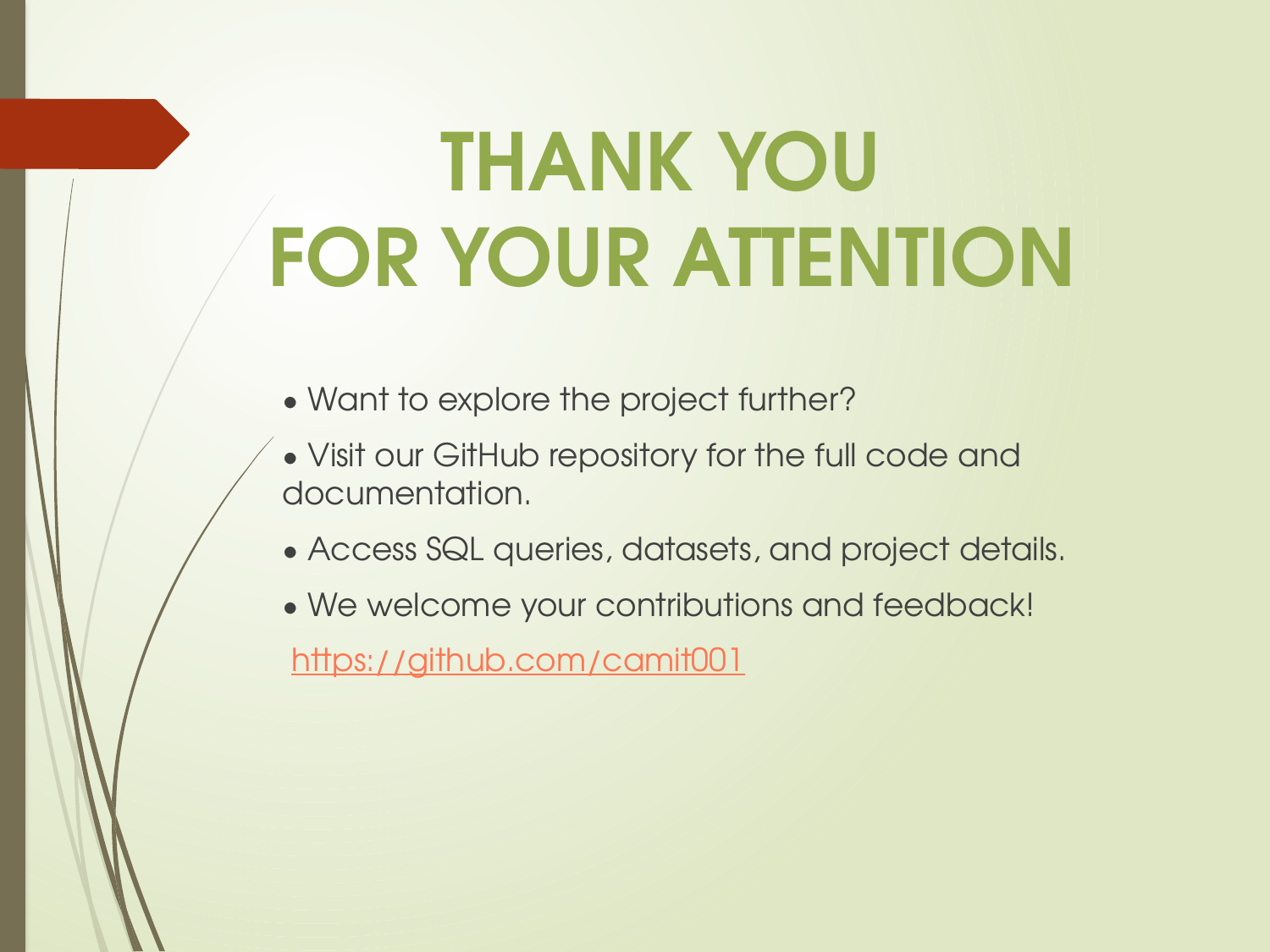

THANK YOU
FOR YOUR ATTENTION
• Want to explore the project further?
• Visit our GitHub repository for the full code and documentation.
• Access SQL queries, datasets, and project details.
• We welcome your contributions and feedback!
 https://github.com/camit001